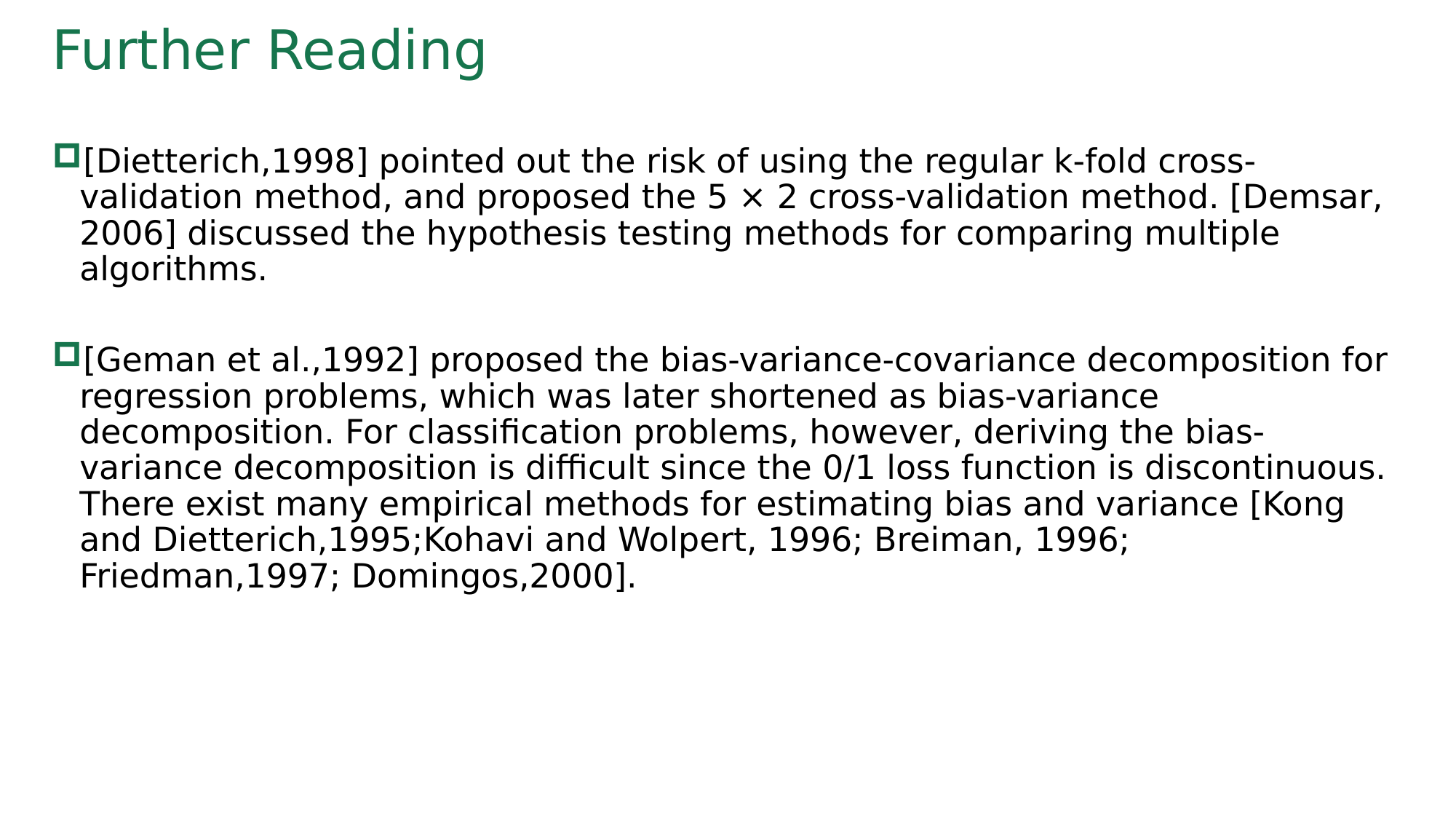

# Further Reading
[Dietterich,1998] pointed out the risk of using the regular k-fold cross-validation method, and proposed the 5 × 2 cross-validation method. [Demsar, 2006] discussed the hypothesis testing methods for comparing multiple algorithms.
[Geman et al.,1992] proposed the bias-variance-covariance decomposition for regression problems, which was later shortened as bias-variance decomposition. For classification problems, however, deriving the bias-variance decomposition is difficult since the 0/1 loss function is discontinuous. There exist many empirical methods for estimating bias and variance [Kong and Dietterich,1995;Kohavi and Wolpert, 1996; Breiman, 1996; Friedman,1997; Domingos,2000].